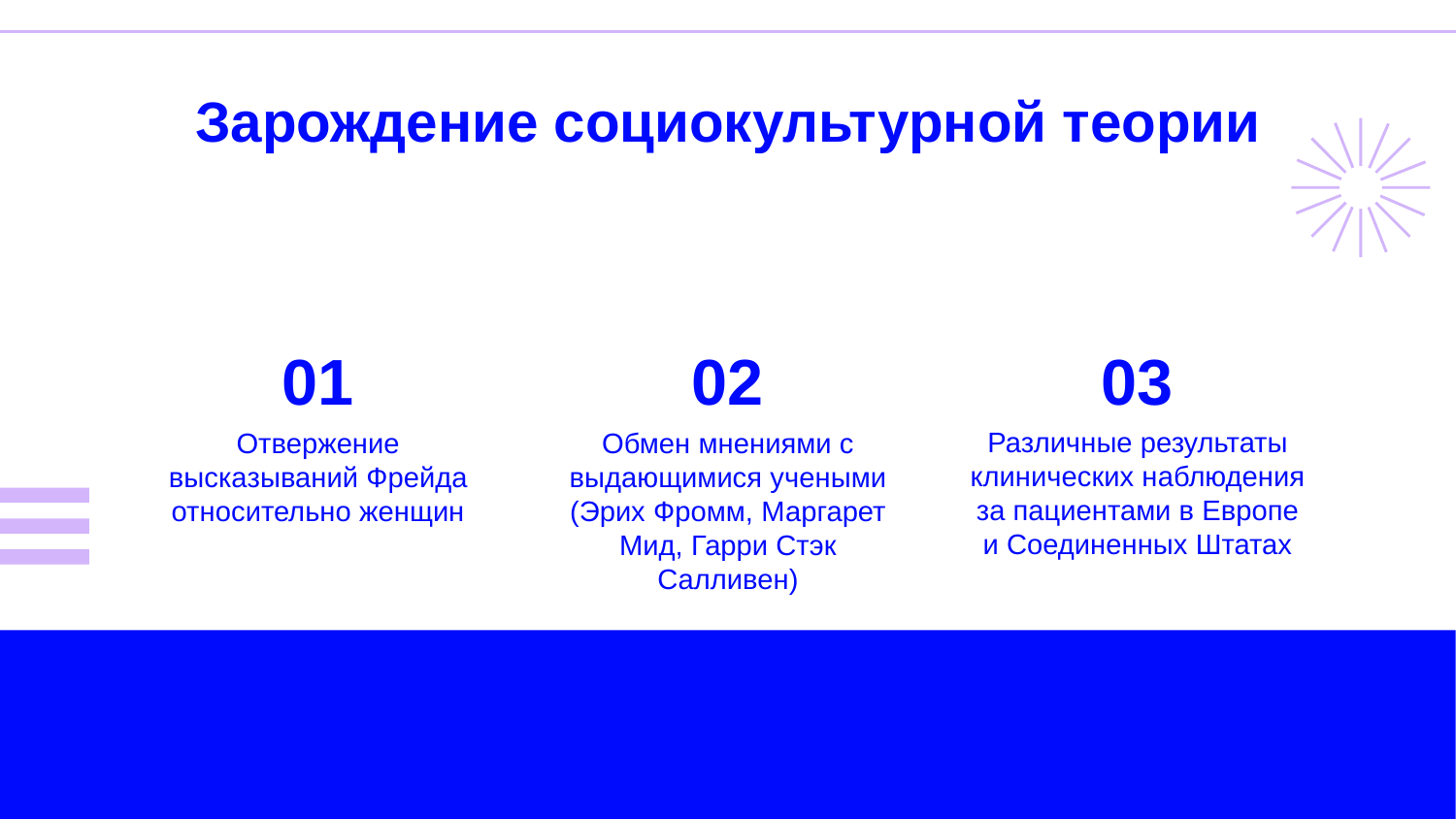

# Зарождение социокультурной теории

01
02
03
Различные результаты клинических наблюдения за пациентами в Европе и Соединенных Штатах
Отвержение высказываний Фрейда относительно женщин
Обмен мнениями с выдающимися учеными (Эрих Фромм, Маргарет Мид, Гарри Стэк Салливен)